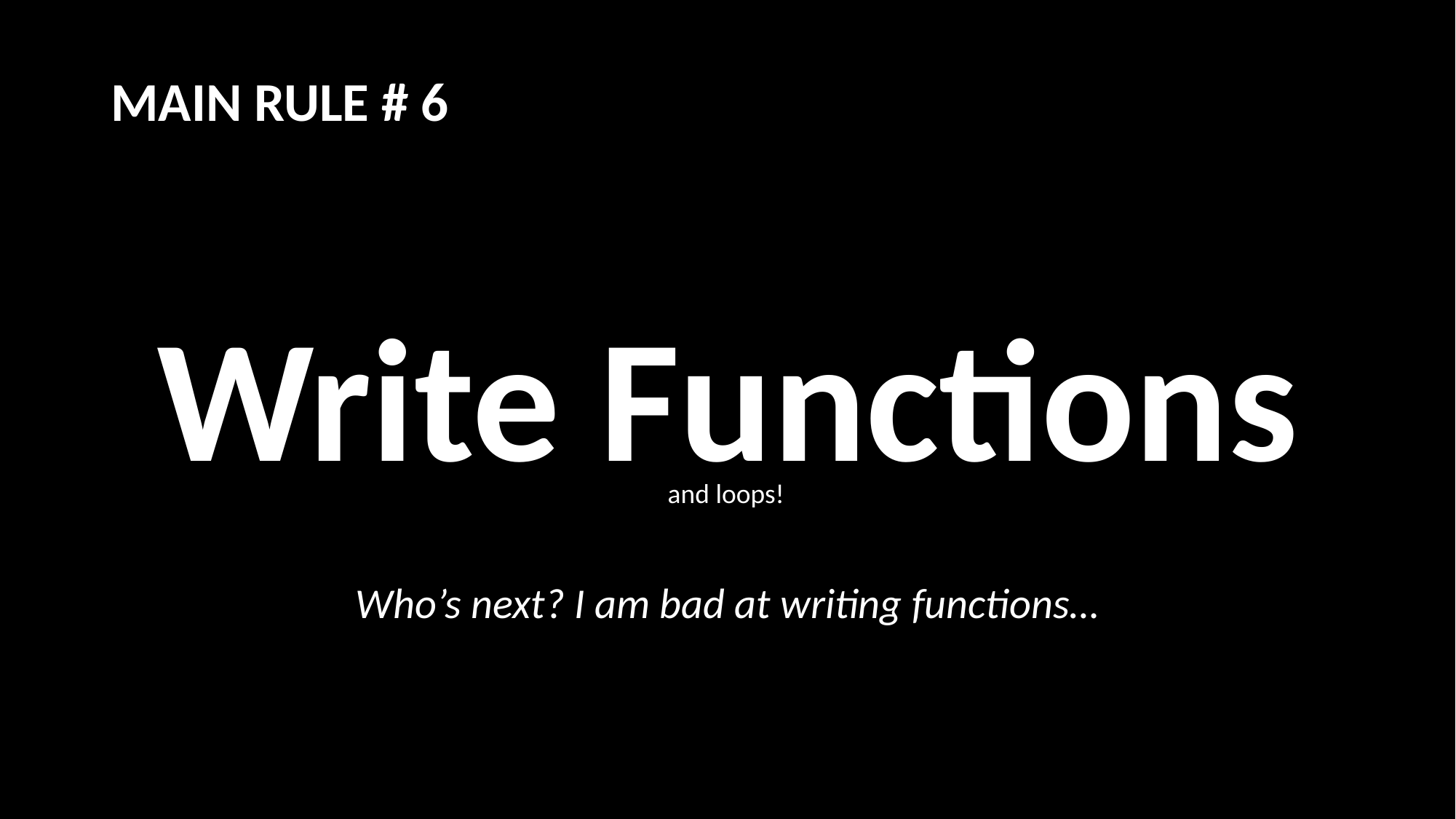

MAIN RULE # 6
Write Functions
and loops!
Who’s next? I am bad at writing functions…